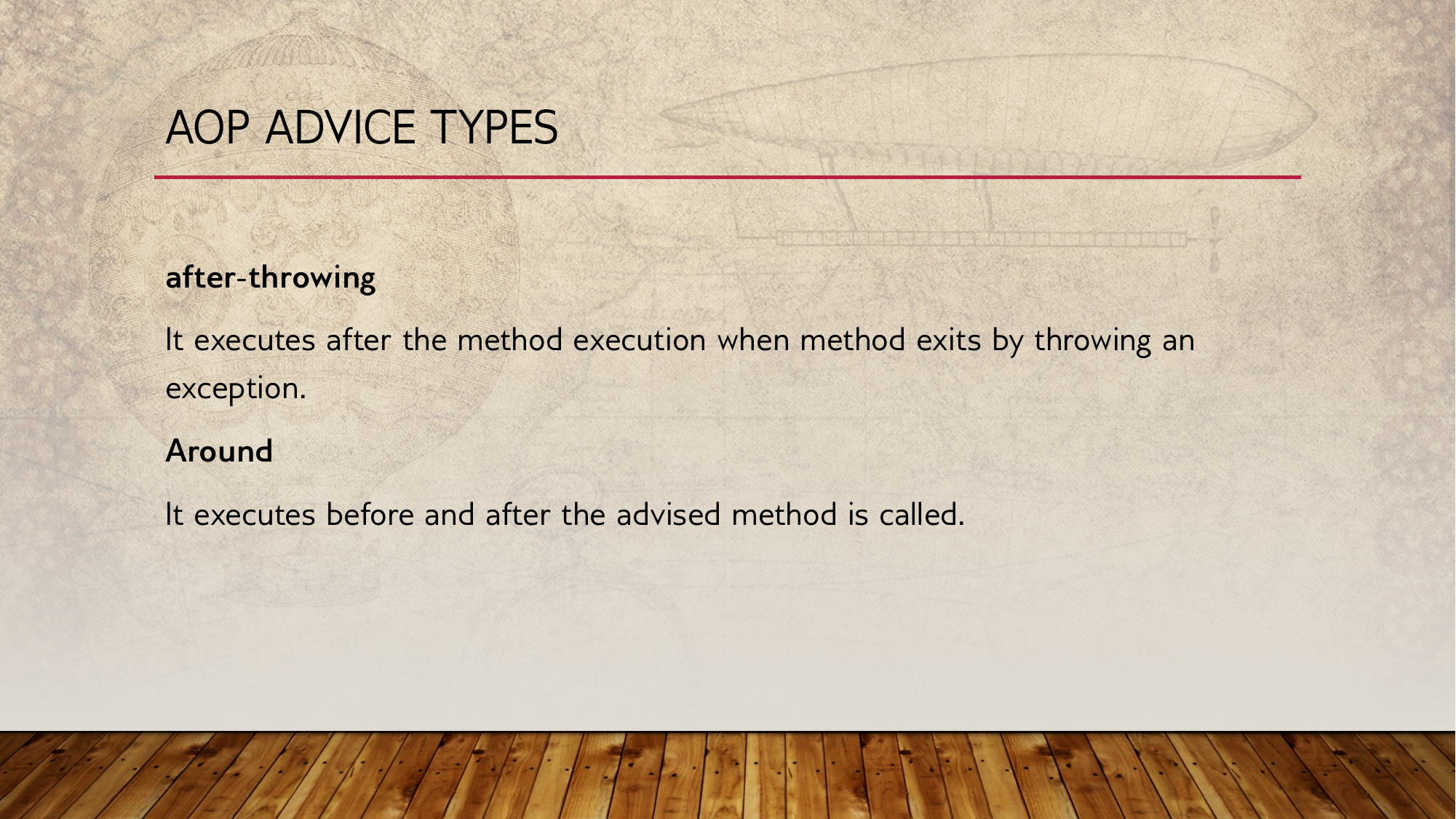

# AOP ADVICE TYPES

after-throwing
It executes after the method execution when method exits by throwing an exception.
Around
It executes before and after the advised method is called.